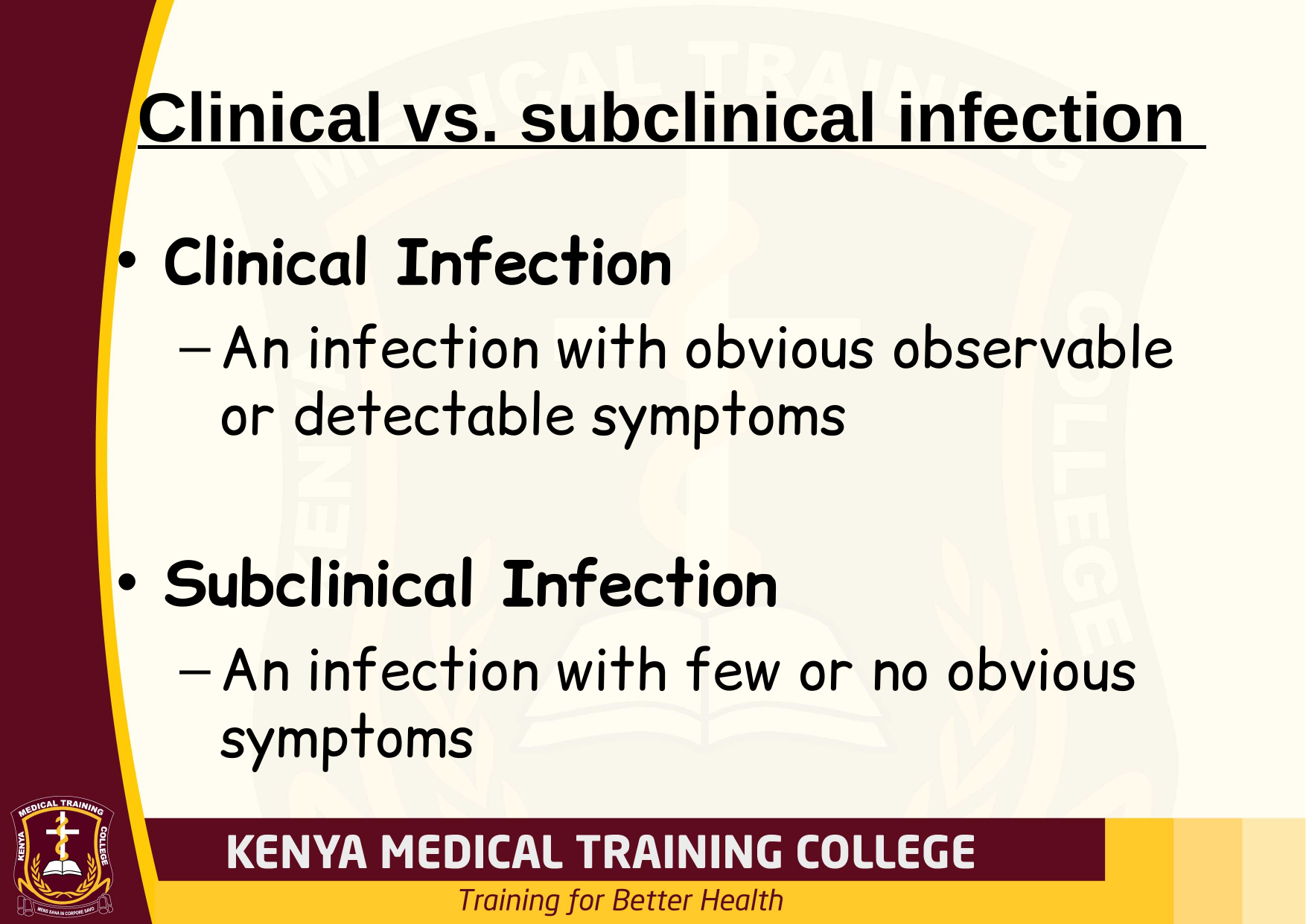

# Clinical vs. subclinical infection
Clinical Infection
An infection with obvious observable or detectable symptoms

Subclinical Infection
An infection with few or no obvious symptoms